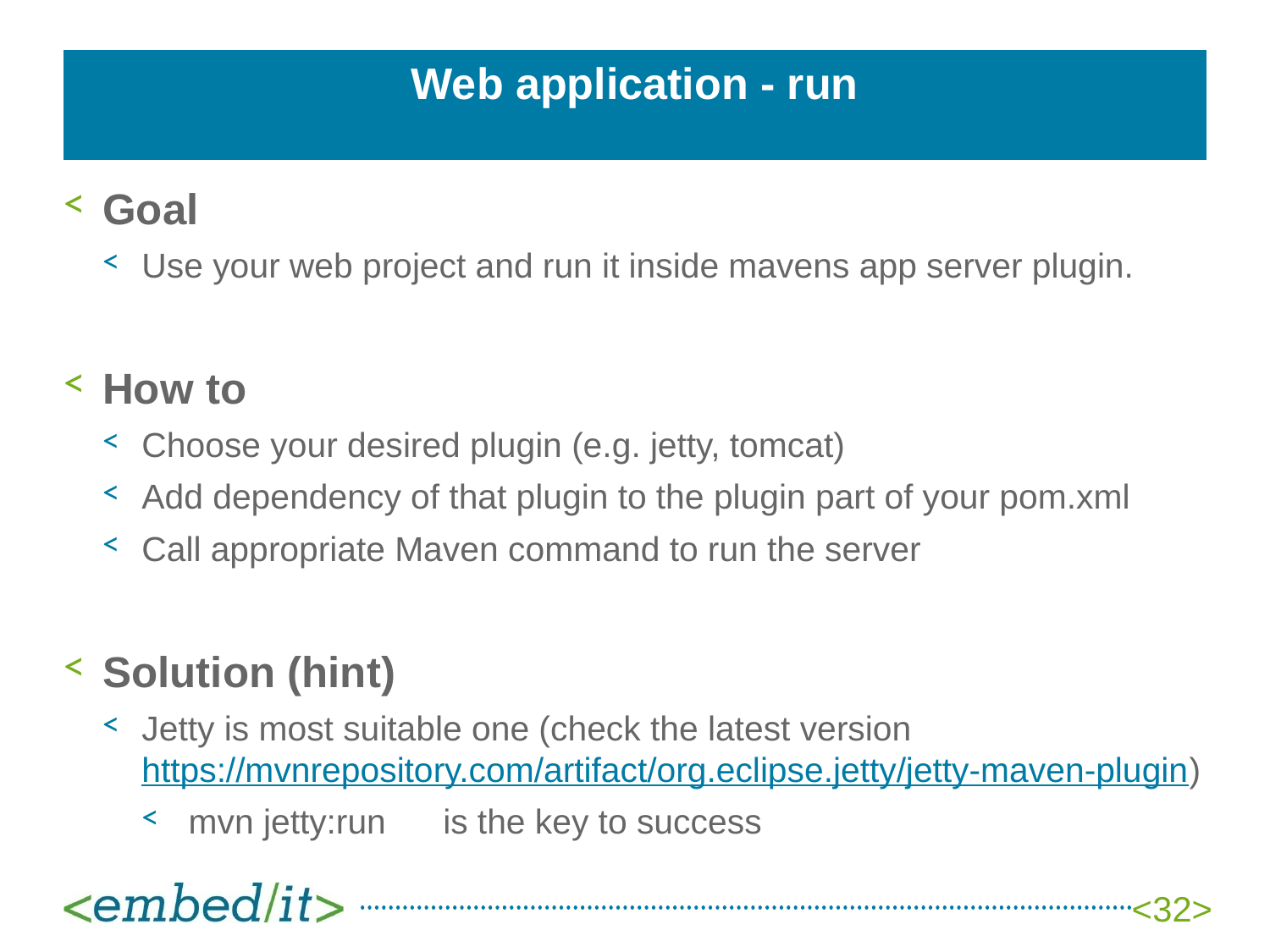

# Web application - run
Goal
Use your web project and run it inside mavens app server plugin.

How to
Choose your desired plugin (e.g. jetty, tomcat)
Add dependency of that plugin to the plugin part of your pom.xml
Call appropriate Maven command to run the server

Solution (hint)
Jetty is most suitable one (check the latest version https://mvnrepository.com/artifact/org.eclipse.jetty/jetty-maven-plugin)
mvn jetty:run      is the key to success
<32>